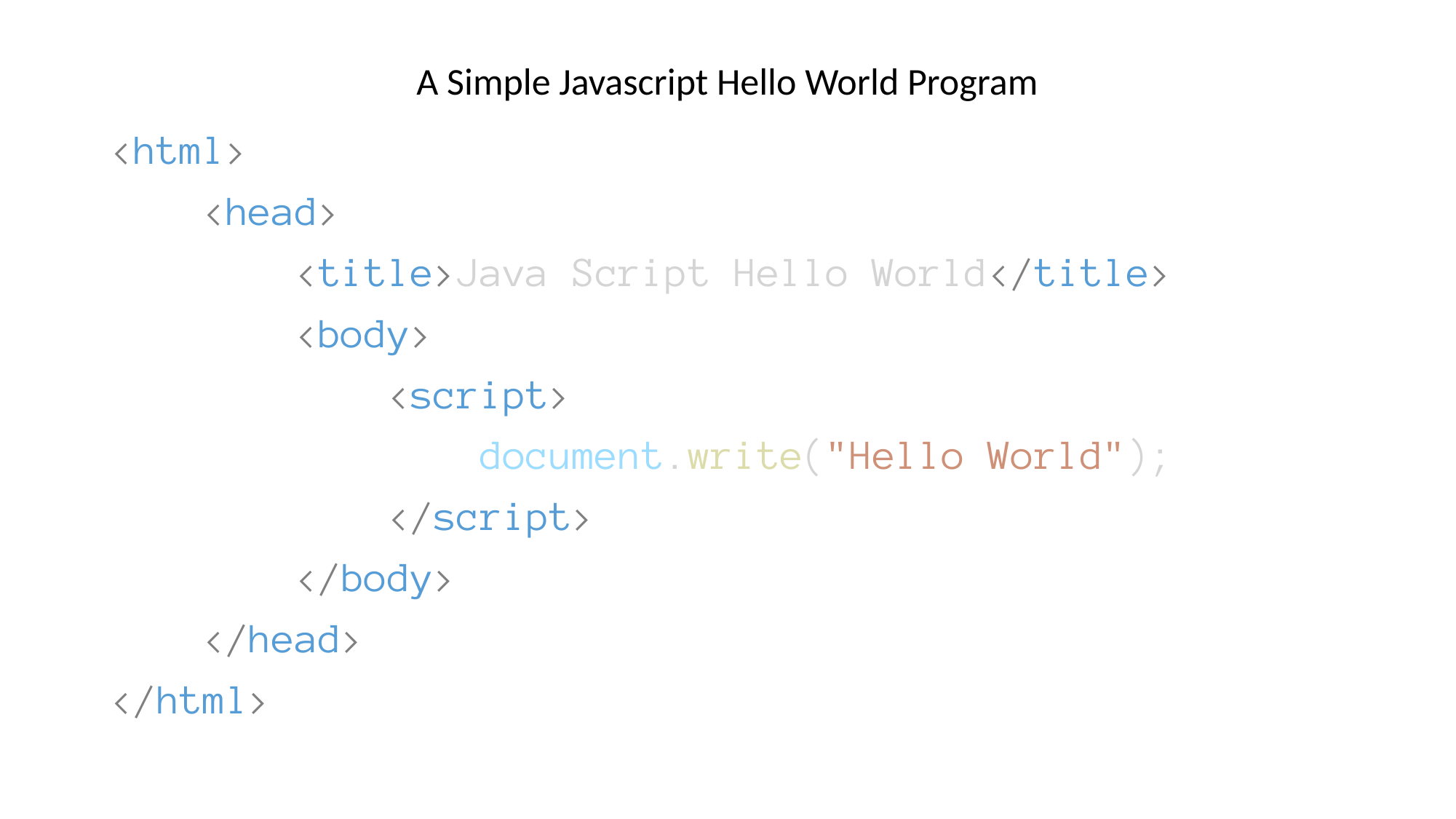

# A Simple Javascript Hello World Program
<html>
    <head>
        <title>Java Script Hello World</title>
        <body>
            <script>
                document.write("Hello World");
            </script>
        </body>
    </head>
</html>